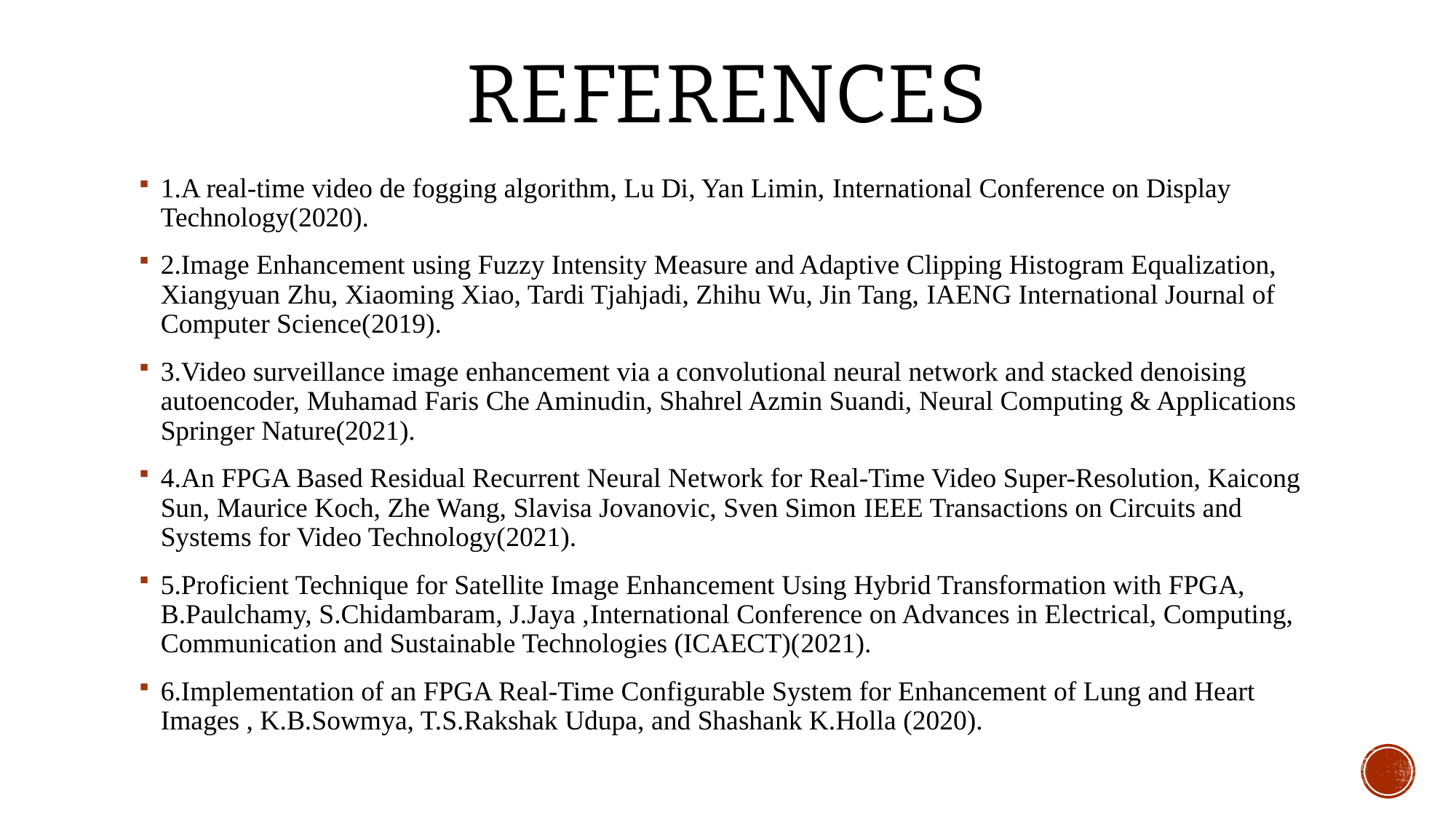

# references
1.A real-time video de fogging algorithm, Lu Di, Yan Limin, International Conference on Display Technology(2020).
2.Image Enhancement using Fuzzy Intensity Measure and Adaptive Clipping Histogram Equalization, Xiangyuan Zhu, Xiaoming Xiao, Tardi Tjahjadi, Zhihu Wu, Jin Tang, IAENG International Journal of Computer Science(2019).
3.Video surveillance image enhancement via a convolutional neural network and stacked denoising autoencoder, Muhamad Faris Che Aminudin, Shahrel Azmin Suandi, Neural Computing & Applications Springer Nature(2021).
4.An FPGA Based Residual Recurrent Neural Network for Real-Time Video Super-Resolution, Kaicong Sun, Maurice Koch, Zhe Wang, Slavisa Jovanovic, Sven Simon IEEE Transactions on Circuits and Systems for Video Technology(2021).
5.Proficient Technique for Satellite Image Enhancement Using Hybrid Transformation with FPGA, B.Paulchamy, S.Chidambaram, J.Jaya ,International Conference on Advances in Electrical, Computing, Communication and Sustainable Technologies (ICAECT)(2021).
6.Implementation of an FPGA Real-Time Configurable System for Enhancement of Lung and Heart Images , K.B.Sowmya, T.S.Rakshak Udupa, and Shashank K.Holla (2020).